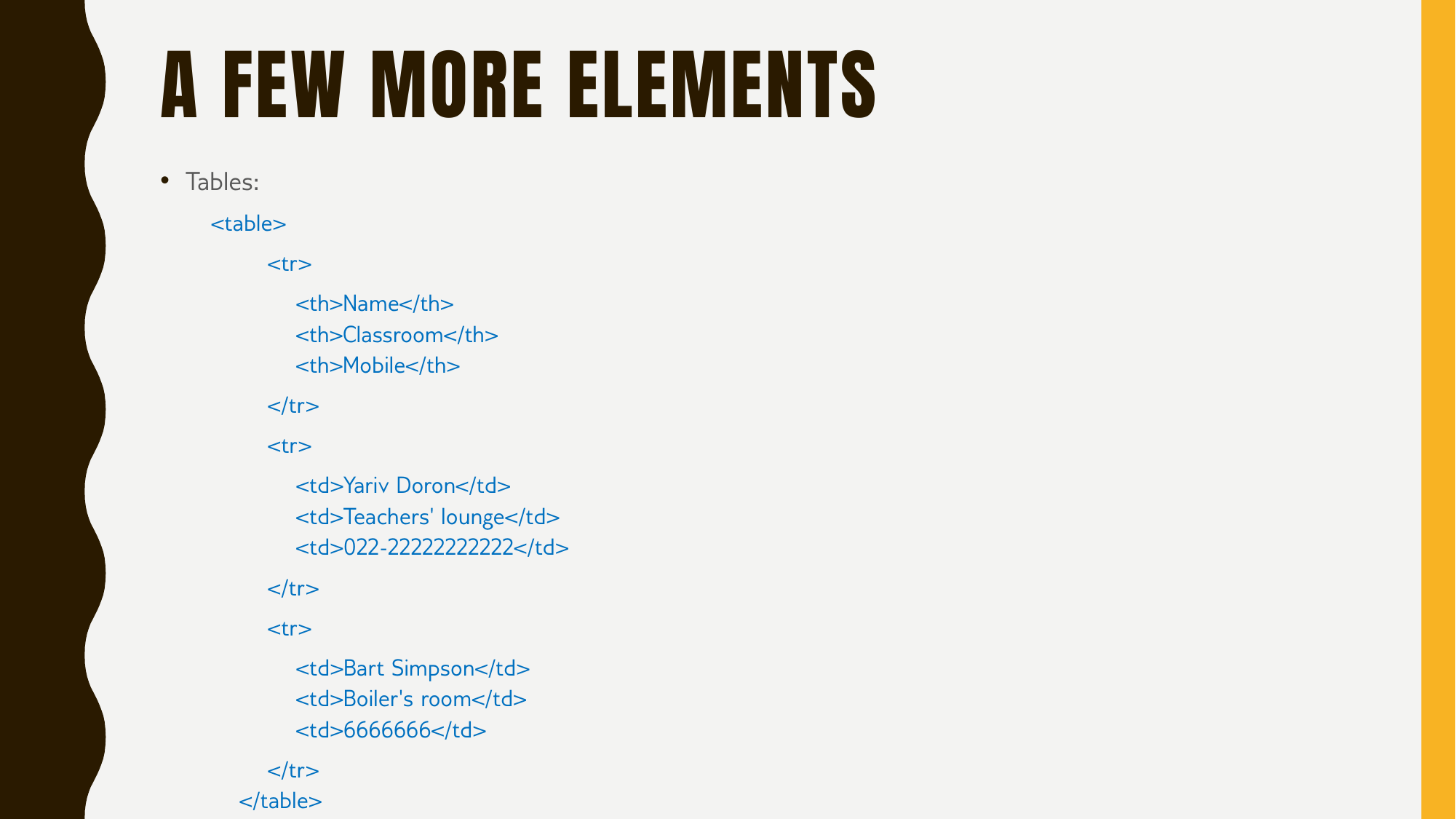

# A few more elements
Tables:
<table>
        <tr>
            <th>Name</th>
            <th>Classroom</th>
            <th>Mobile</th>
        </tr>
        <tr>
            <td>Yariv Doron</td>
            <td>Teachers' lounge</td>
            <td>022-22222222222</td>
        </tr>
        <tr>
            <td>Bart Simpson</td>
            <td>Boiler's room</td>
            <td>6666666</td>
        </tr>
    </table>